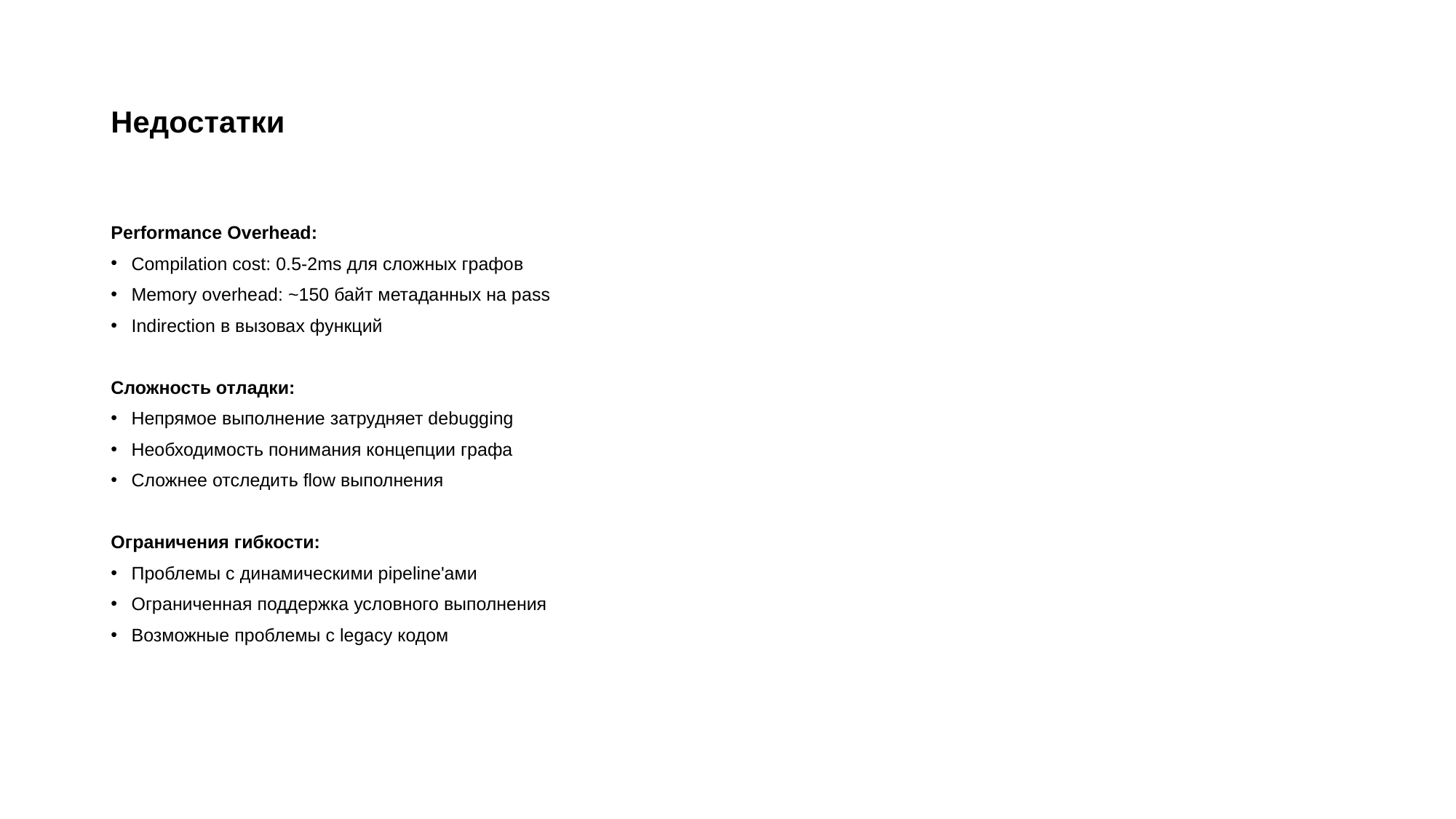

# Недостатки
Performance Overhead:
Compilation cost: 0.5-2ms для сложных графов
Memory overhead: ~150 байт метаданных на pass
Indirection в вызовах функций

Сложность отладки:
Непрямое выполнение затрудняет debugging
Необходимость понимания концепции графа
Сложнее отследить flow выполнения

Ограничения гибкости:
Проблемы с динамическими pipeline'ами
Ограниченная поддержка условного выполнения
Возможные проблемы с legacy кодом